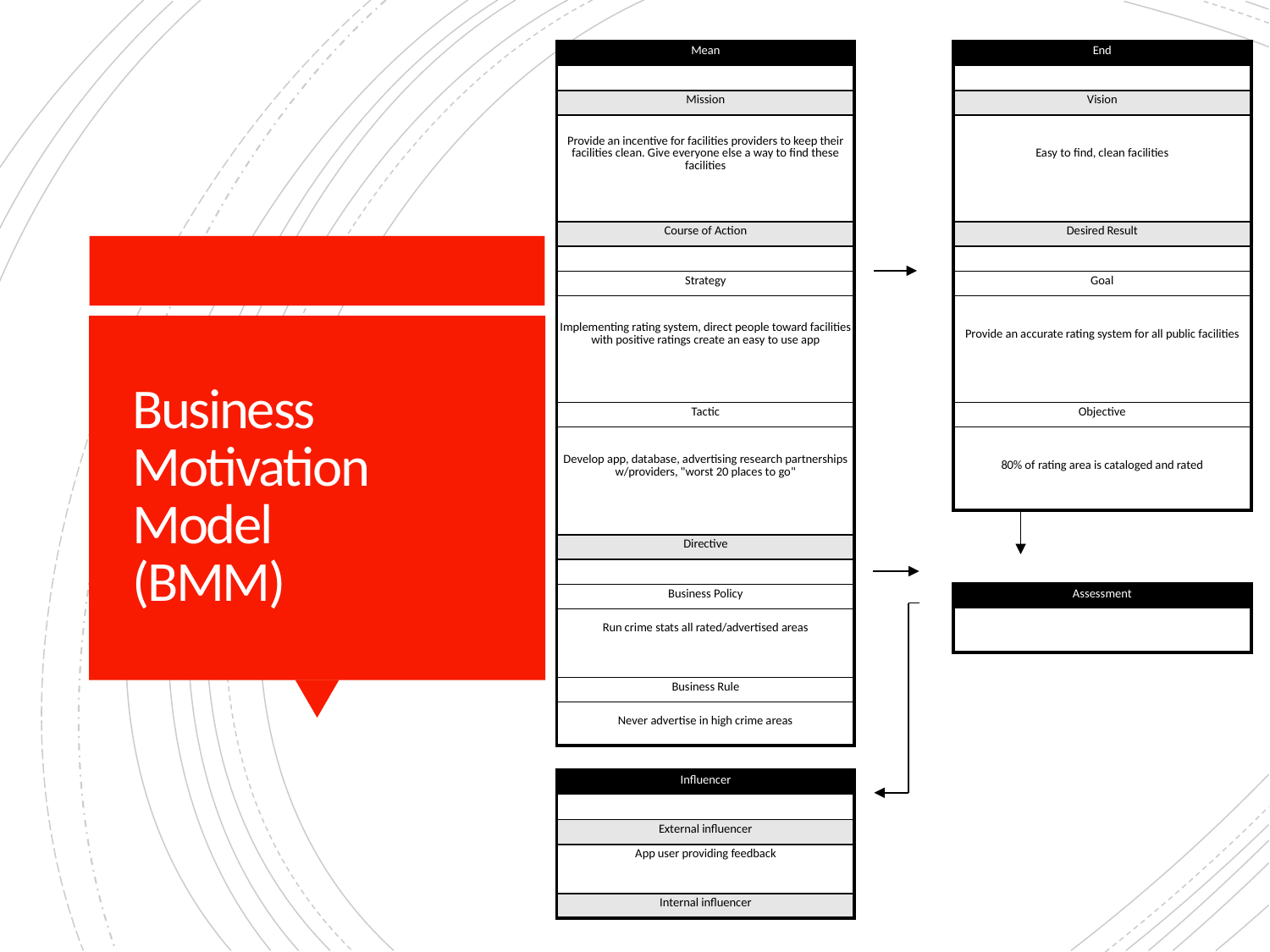

| Mean |  | End |
| --- | --- | --- |
|  |  |  |
| Mission |  | Vision |
| Provide an incentive for facilities providers to keep their facilities clean. Give everyone else a way to find these facilities |  | Easy to find, clean facilities |
|  |  |  |
| Course of Action |  | Desired Result |
|  |  |  |
| Strategy |  | Goal |
| Implementing rating system, direct people toward facilities with positive ratings create an easy to use app |  | Provide an accurate rating system for all public facilities |
|  |  |  |
| Tactic |  | Objective |
| Develop app, database, advertising research partnerships w/providers, "worst 20 places to go" |  | 80% of rating area is cataloged and rated |
|  |  |  |
| Directive |  |  |
|  |  |  |
| Business Policy |  | Assessment |
| Run crime stats all rated/advertised areas |  |  |
|  |  |  |
| Business Rule |  |  |
| Never advertise in high crime areas |  |  |
|  |  |  |
| Influencer |  |  |
|  |  |  |
| External influencer |  |  |
| App user providing feedback |  |  |
|  |  |  |
| Internal influencer |  |  |
# Business Motivation Model (BMM)